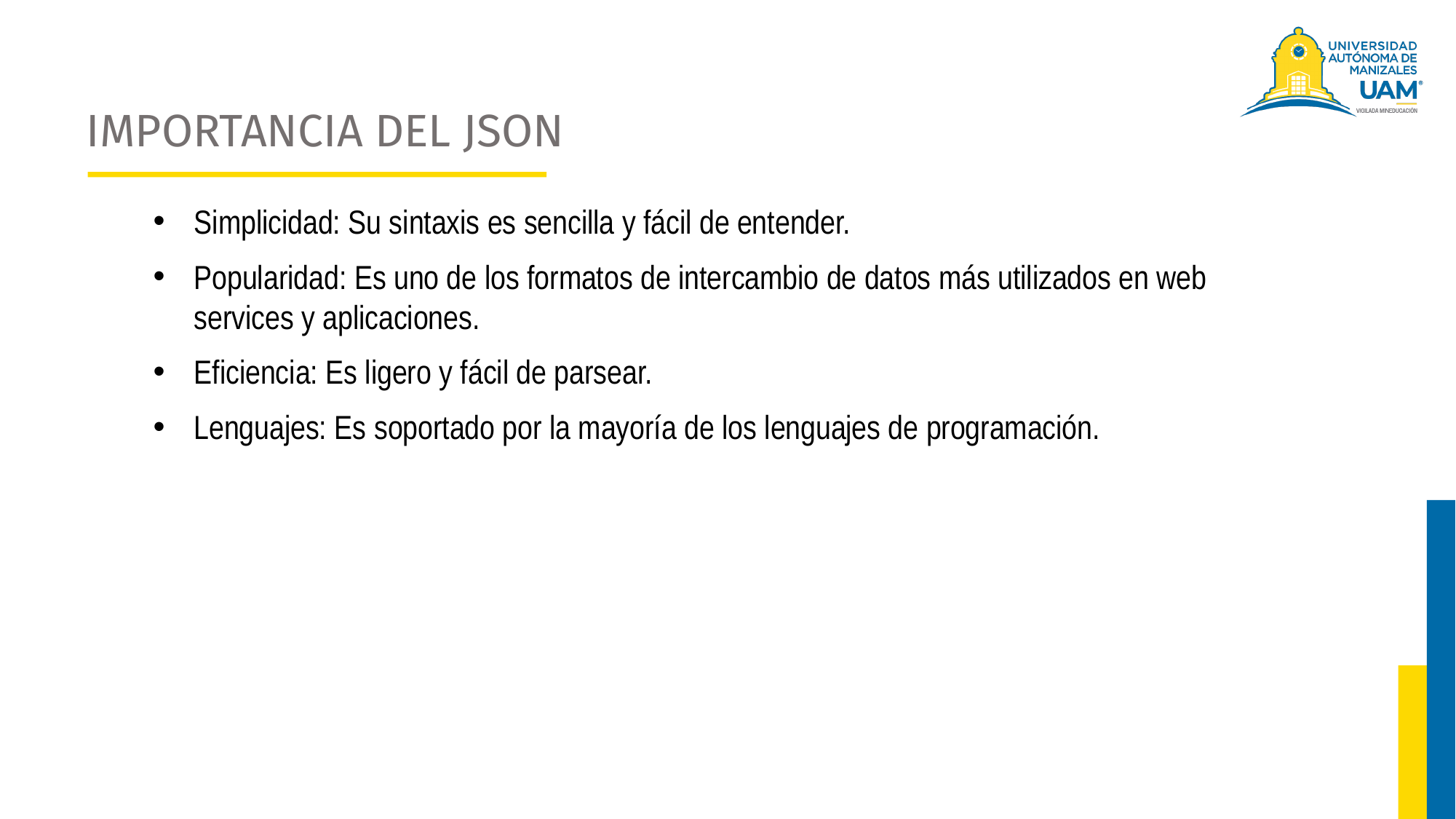

# IMPORTANCIA DEL JSON

Simplicidad: Su sintaxis es sencilla y fácil de entender.
Popularidad: Es uno de los formatos de intercambio de datos más utilizados en web services y aplicaciones.
Eficiencia: Es ligero y fácil de parsear.
Lenguajes: Es soportado por la mayoría de los lenguajes de programación.